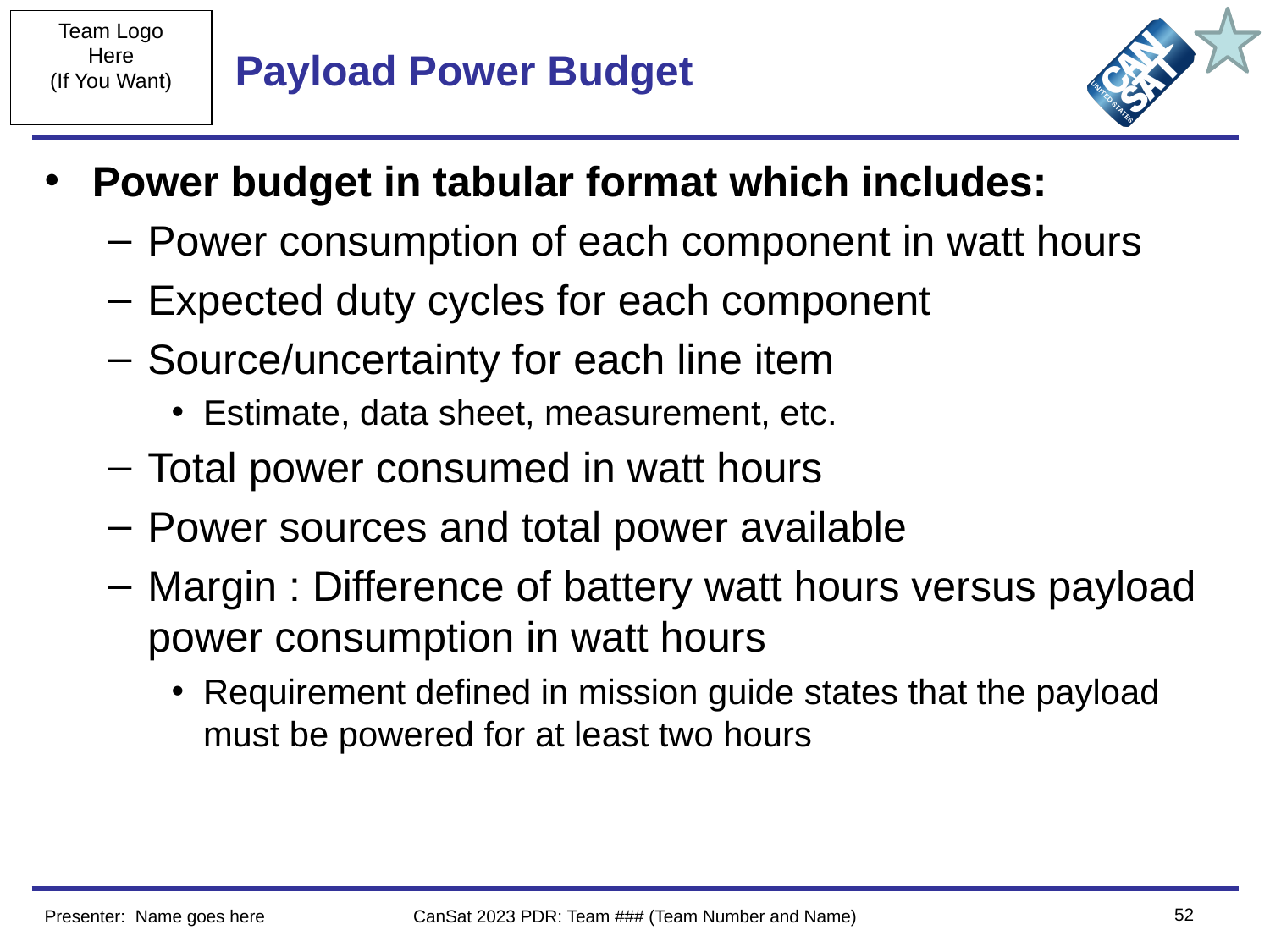

# Payload Power Budget
Power budget in tabular format which includes:
Power consumption of each component in watt hours
Expected duty cycles for each component
Source/uncertainty for each line item
Estimate, data sheet, measurement, etc.
Total power consumed in watt hours
Power sources and total power available
Margin : Difference of battery watt hours versus payload power consumption in watt hours
Requirement defined in mission guide states that the payload must be powered for at least two hours

52
Presenter:  Name goes here
CanSat 2023 PDR: Team ### (Team Number and Name)